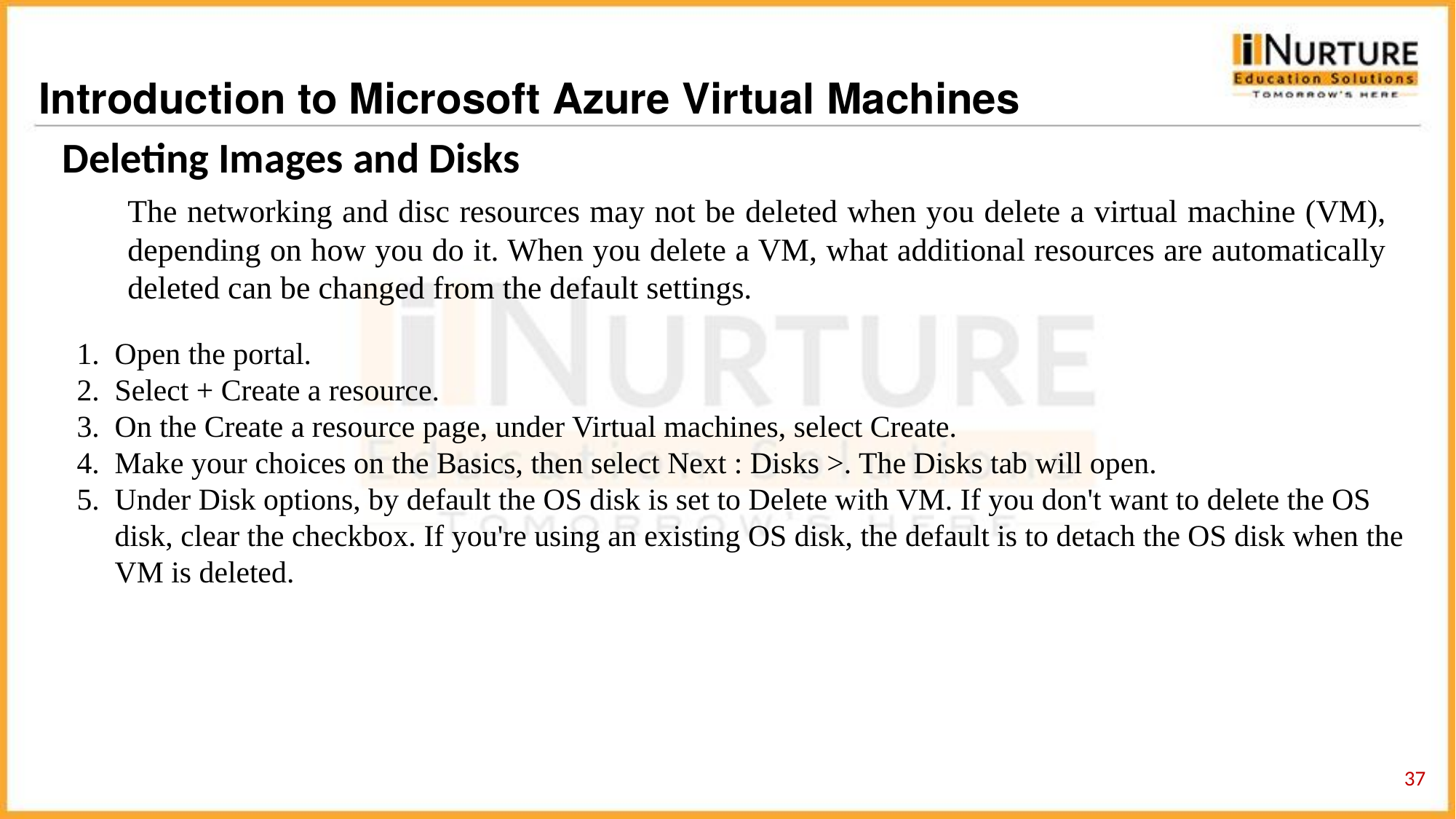

Introduction to Microsoft Azure Virtual Machines
#
Deleting Images and Disks
The networking and disc resources may not be deleted when you delete a virtual machine (VM), depending on how you do it. When you delete a VM, what additional resources are automatically deleted can be changed from the default settings.

Open the portal.
Select + Create a resource.
On the Create a resource page, under Virtual machines, select Create.
Make your choices on the Basics, then select Next : Disks >. The Disks tab will open.
Under Disk options, by default the OS disk is set to Delete with VM. If you don't want to delete the OS disk, clear the checkbox. If you're using an existing OS disk, the default is to detach the OS disk when the VM is deleted.
37